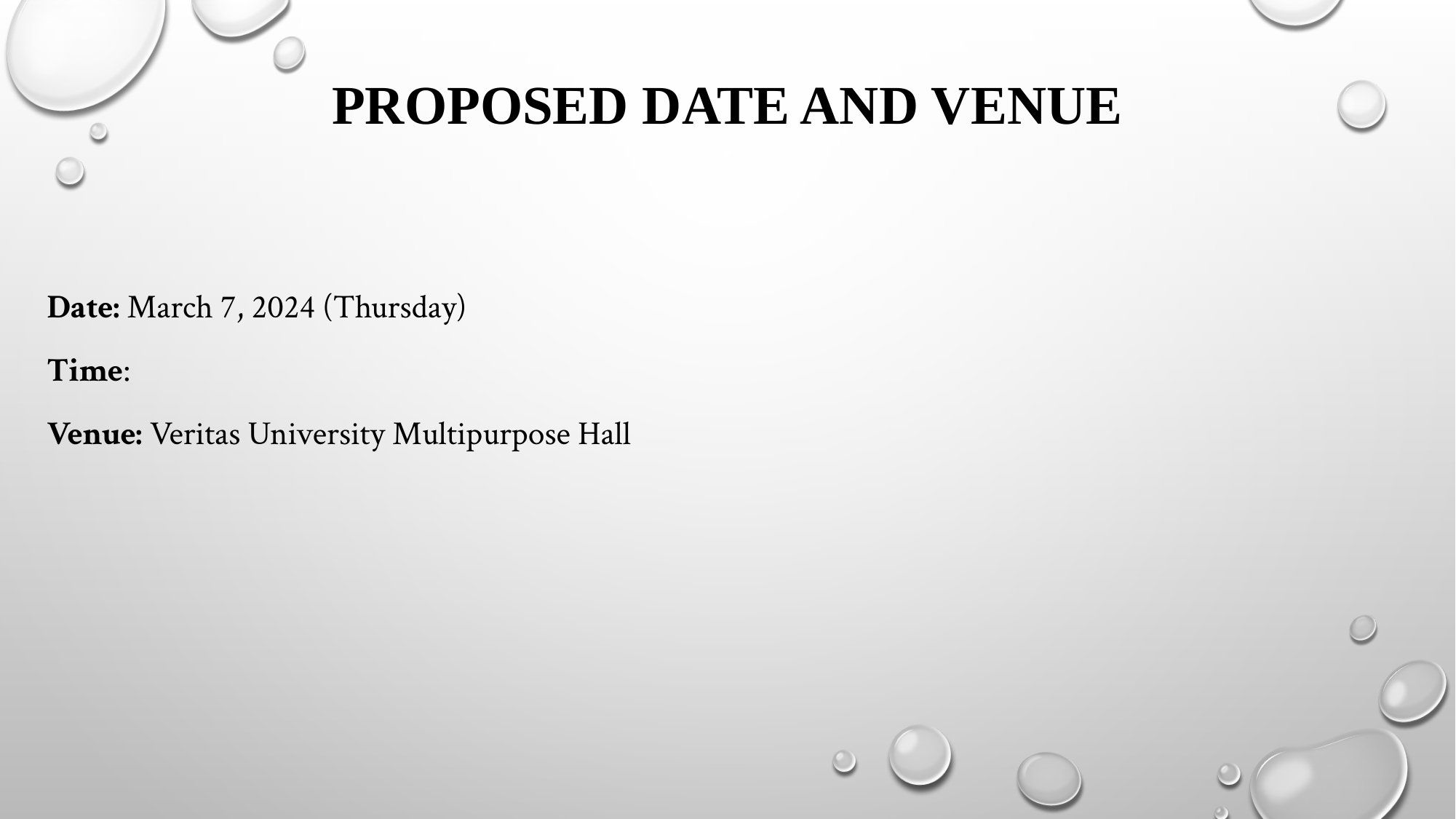

# Proposed date and venue
Date: March 7, 2024 (Thursday)
Time:
Venue: Veritas University Multipurpose Hall